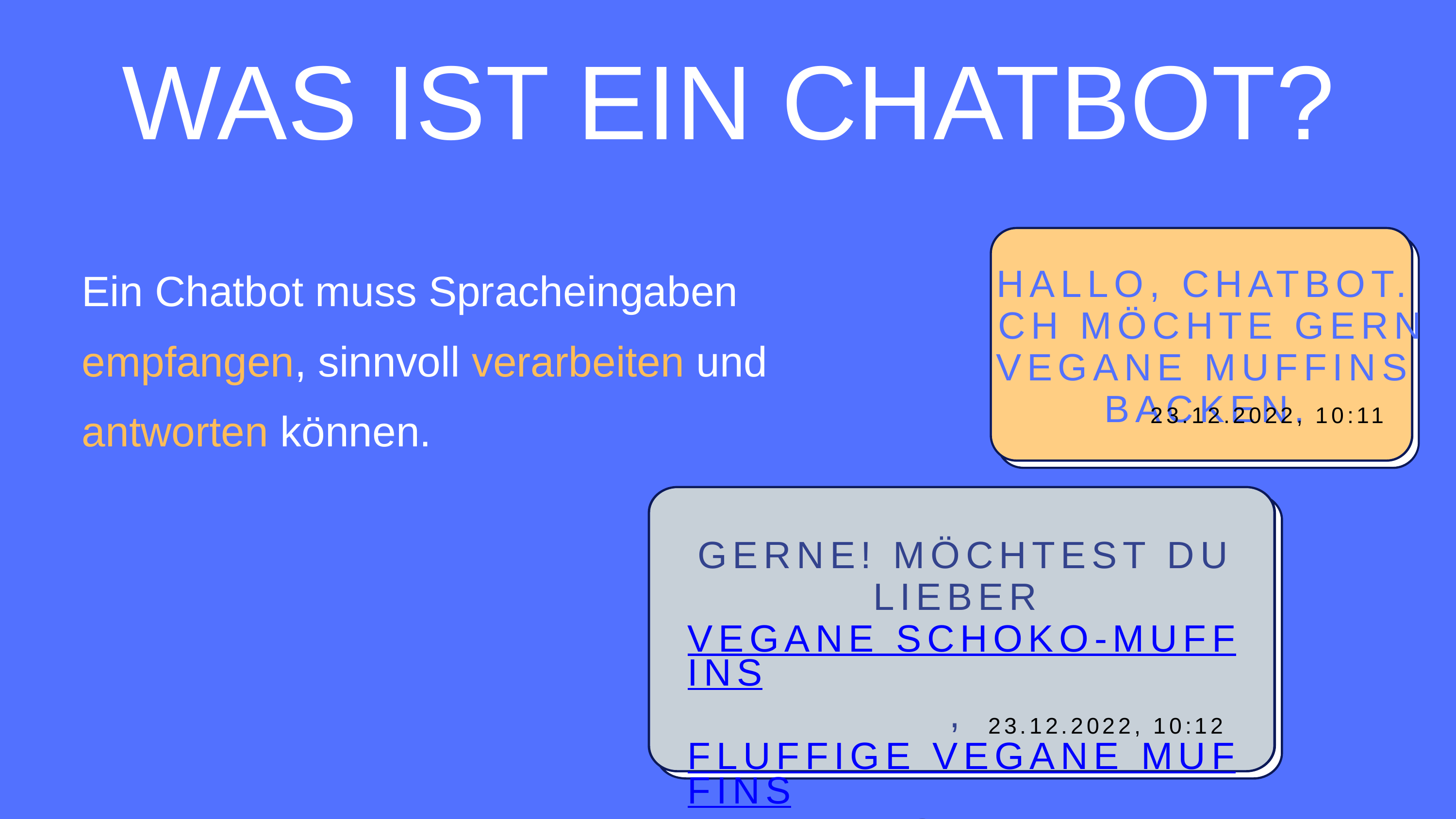

WAS IST EIN CHATBOT?

HALLO, CHATBOT. ICH MÖCHTE GERN VEGANE MUFFINS BACKEN.
23.12.2022, 10:11
Ein Chatbot muss Spracheingaben empfangen, sinnvoll verarbeiten und antworten können.

GERNE! MÖCHTEST DU LIEBER VEGANE SCHOKO-MUFFINS, FLUFFIGE VEGANE MUFFINS, ODER VEGANE APFEL-MUFFINS BACKEN?

23.12.2022, 10:12